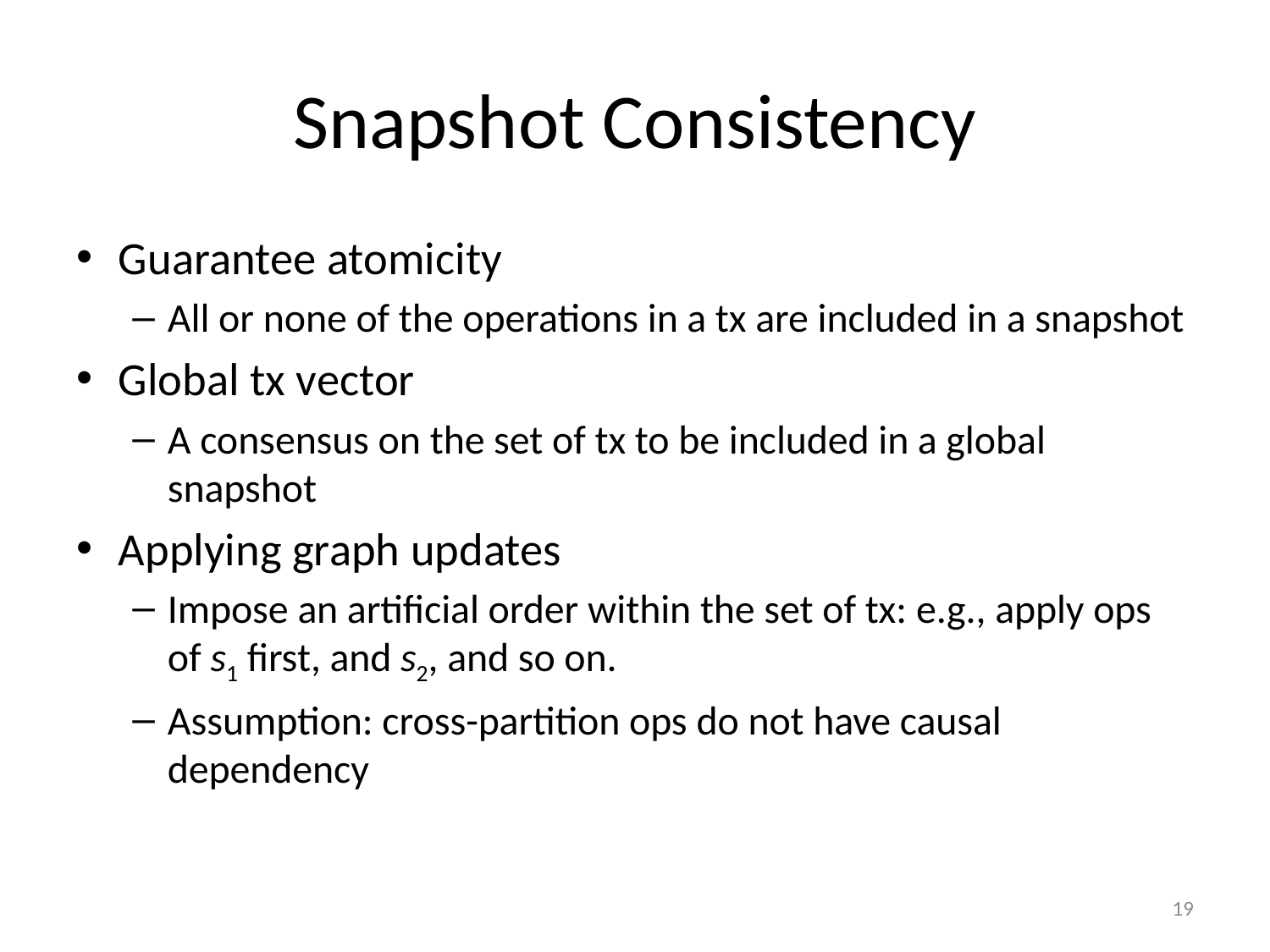

# Snapshot Consistency
Guarantee atomicity
All or none of the operations in a tx are included in a snapshot
Global tx vector
A consensus on the set of tx to be included in a global snapshot
Applying graph updates
Impose an artificial order within the set of tx: e.g., apply ops of s1 first, and s2, and so on.
Assumption: cross-partition ops do not have causal dependency
19